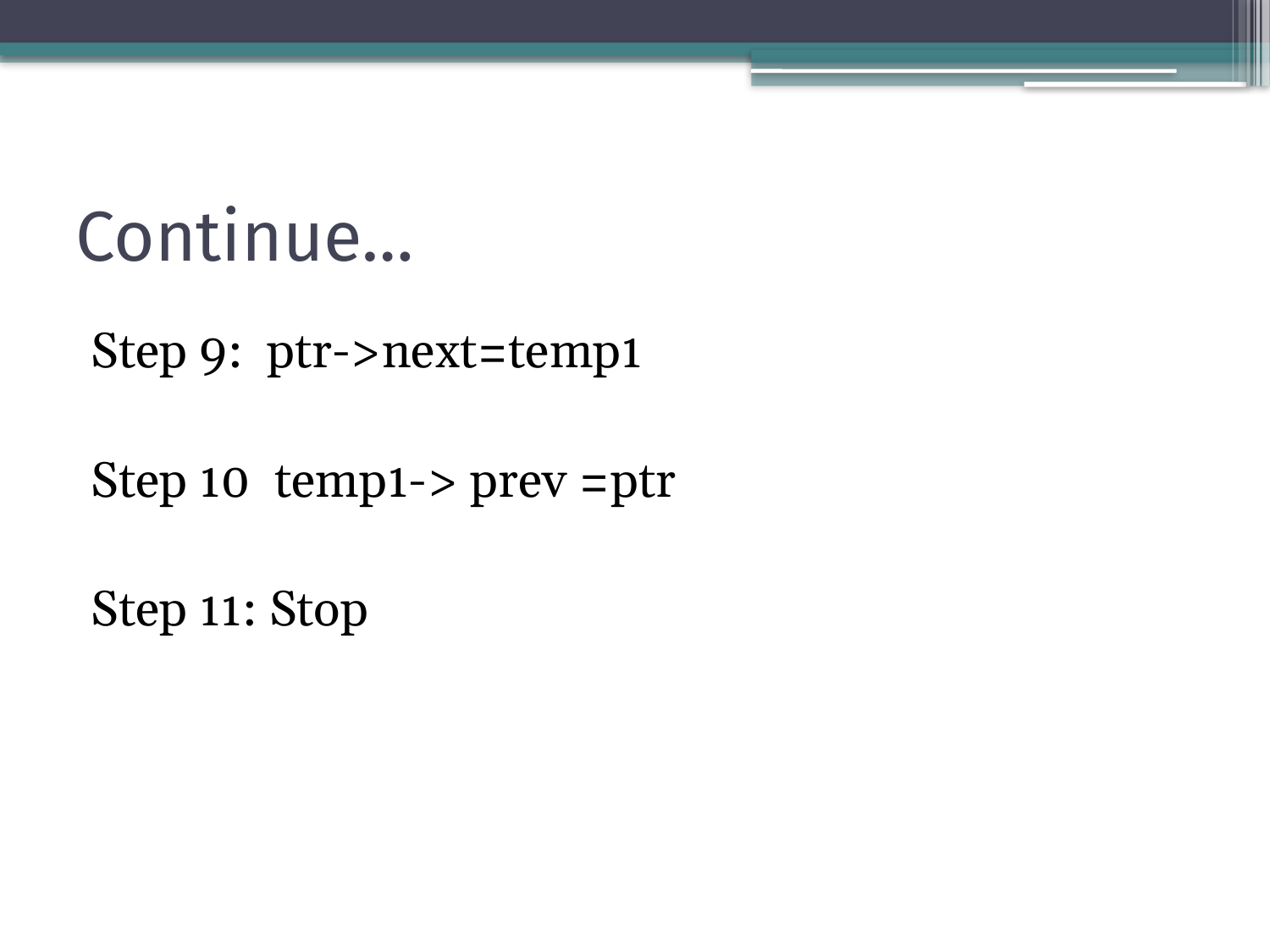

# Continue…
Step 9:  ptr->next=temp1

Step 10  temp1-> prev =ptr

Step 11: Stop